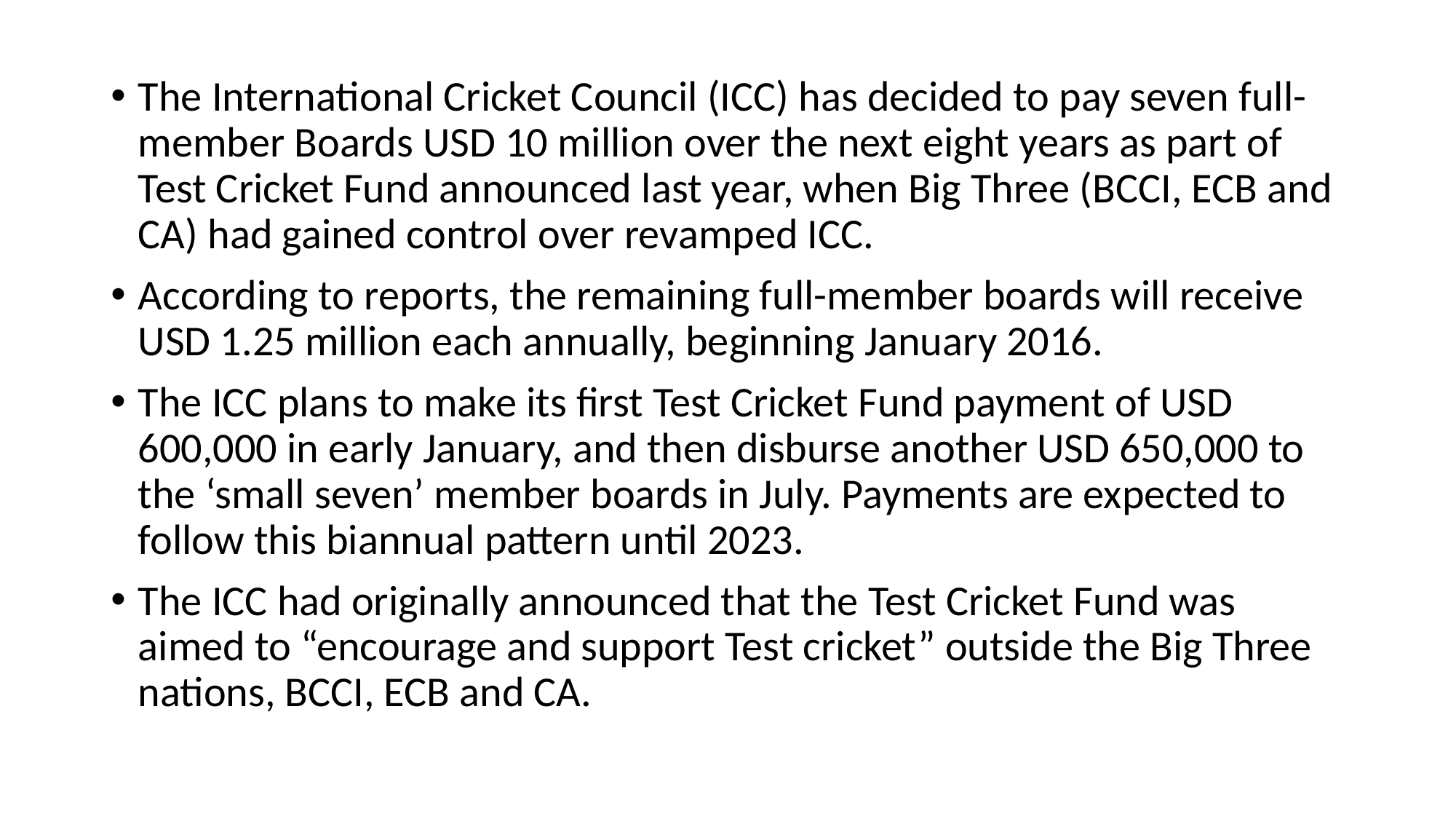

The International Cricket Council (ICC) has decided to pay seven full-member Boards USD 10 million over the next eight years as part of Test Cricket Fund announced last year, when Big Three (BCCI, ECB and CA) had gained control over revamped ICC.
According to reports, the remaining full-member boards will receive USD 1.25 million each annually, beginning January 2016.
The ICC plans to make its first Test Cricket Fund payment of USD 600,000 in early January, and then disburse another USD 650,000 to the ‘small seven’ member boards in July. Payments are expected to follow this biannual pattern until 2023.
The ICC had originally announced that the Test Cricket Fund was aimed to “encourage and support Test cricket” outside the Big Three nations, BCCI, ECB and CA.